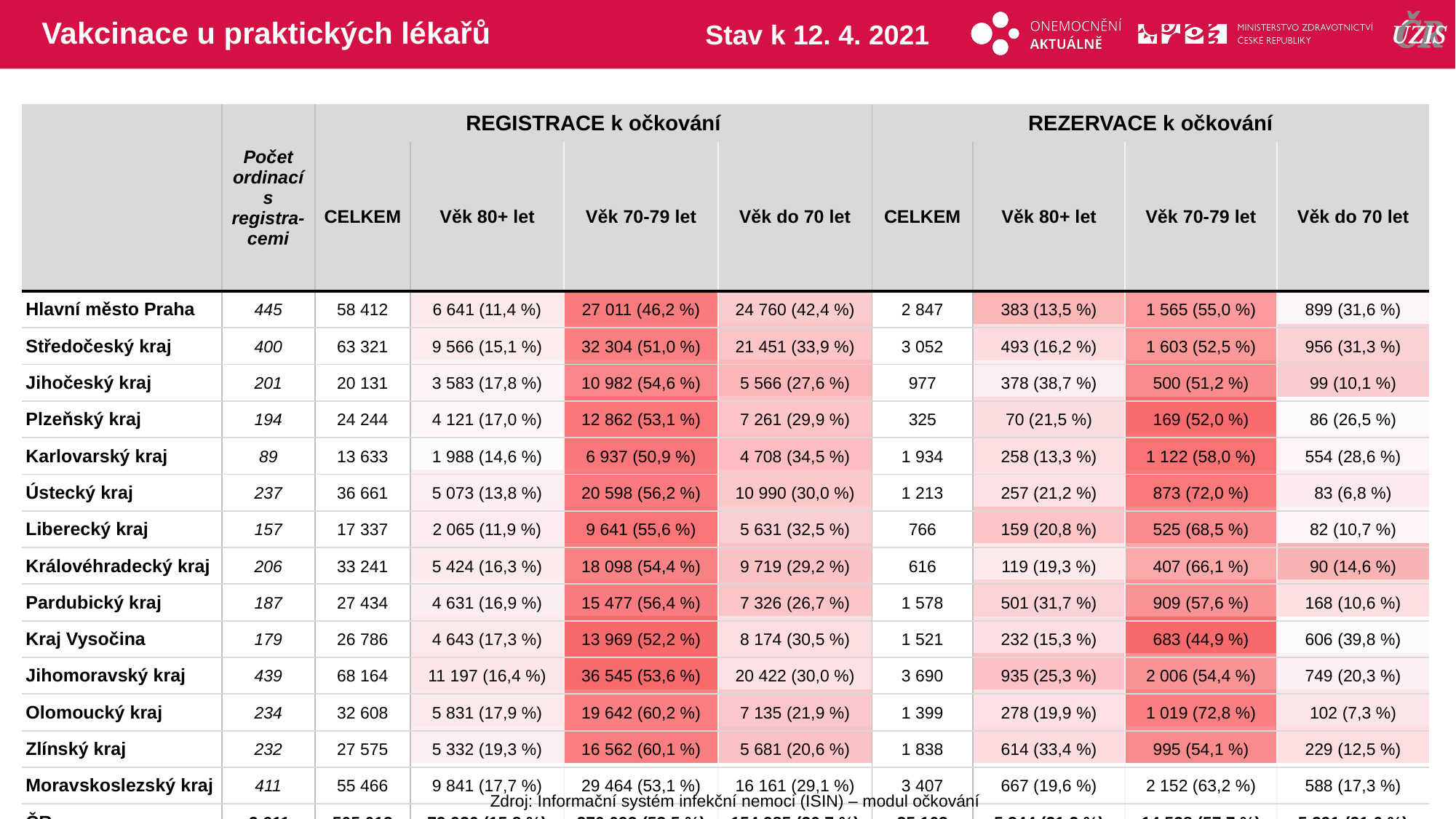

# Vakcinace u praktických lékařů
Stav k 12. 4. 2021
|  | Počet ordinací s registra-cemi | REGISTRACE k očkování |  |  |  | REZERVACE k očkování |  |  |  |
| --- | --- | --- | --- | --- | --- | --- | --- | --- | --- |
|  |  | CELKEM | Věk 80+ let | Věk 70-79 let | Věk do 70 let | CELKEM | Věk 80+ let | Věk 70-79 let | Věk do 70 let |
|  |  | CELKEM | Věk 80+ let | Věk 70-79 let | Věk do 70 let | CELKEM | Věk 80+ let | Věk 70-79 let | Věk do 70 let |
| Hlavní město Praha | 445 | 58 412 | 6 641 (11,4 %) | 27 011 (46,2 %) | 24 760 (42,4 %) | 2 847 | 383 (13,5 %) | 1 565 (55,0 %) | 899 (31,6 %) |
| Středočeský kraj | 400 | 63 321 | 9 566 (15,1 %) | 32 304 (51,0 %) | 21 451 (33,9 %) | 3 052 | 493 (16,2 %) | 1 603 (52,5 %) | 956 (31,3 %) |
| Jihočeský kraj | 201 | 20 131 | 3 583 (17,8 %) | 10 982 (54,6 %) | 5 566 (27,6 %) | 977 | 378 (38,7 %) | 500 (51,2 %) | 99 (10,1 %) |
| Plzeňský kraj | 194 | 24 244 | 4 121 (17,0 %) | 12 862 (53,1 %) | 7 261 (29,9 %) | 325 | 70 (21,5 %) | 169 (52,0 %) | 86 (26,5 %) |
| Karlovarský kraj | 89 | 13 633 | 1 988 (14,6 %) | 6 937 (50,9 %) | 4 708 (34,5 %) | 1 934 | 258 (13,3 %) | 1 122 (58,0 %) | 554 (28,6 %) |
| Ústecký kraj | 237 | 36 661 | 5 073 (13,8 %) | 20 598 (56,2 %) | 10 990 (30,0 %) | 1 213 | 257 (21,2 %) | 873 (72,0 %) | 83 (6,8 %) |
| Liberecký kraj | 157 | 17 337 | 2 065 (11,9 %) | 9 641 (55,6 %) | 5 631 (32,5 %) | 766 | 159 (20,8 %) | 525 (68,5 %) | 82 (10,7 %) |
| Královéhradecký kraj | 206 | 33 241 | 5 424 (16,3 %) | 18 098 (54,4 %) | 9 719 (29,2 %) | 616 | 119 (19,3 %) | 407 (66,1 %) | 90 (14,6 %) |
| Pardubický kraj | 187 | 27 434 | 4 631 (16,9 %) | 15 477 (56,4 %) | 7 326 (26,7 %) | 1 578 | 501 (31,7 %) | 909 (57,6 %) | 168 (10,6 %) |
| Kraj Vysočina | 179 | 26 786 | 4 643 (17,3 %) | 13 969 (52,2 %) | 8 174 (30,5 %) | 1 521 | 232 (15,3 %) | 683 (44,9 %) | 606 (39,8 %) |
| Jihomoravský kraj | 439 | 68 164 | 11 197 (16,4 %) | 36 545 (53,6 %) | 20 422 (30,0 %) | 3 690 | 935 (25,3 %) | 2 006 (54,4 %) | 749 (20,3 %) |
| Olomoucký kraj | 234 | 32 608 | 5 831 (17,9 %) | 19 642 (60,2 %) | 7 135 (21,9 %) | 1 399 | 278 (19,9 %) | 1 019 (72,8 %) | 102 (7,3 %) |
| Zlínský kraj | 232 | 27 575 | 5 332 (19,3 %) | 16 562 (60,1 %) | 5 681 (20,6 %) | 1 838 | 614 (33,4 %) | 995 (54,1 %) | 229 (12,5 %) |
| Moravskoslezský kraj | 411 | 55 466 | 9 841 (17,7 %) | 29 464 (53,1 %) | 16 161 (29,1 %) | 3 407 | 667 (19,6 %) | 2 152 (63,2 %) | 588 (17,3 %) |
| ČR | 3 611 | 505 013 | 79 936 (15,8 %) | 270 092 (53,5 %) | 154 985 (30,7 %) | 25 163 | 5 344 (21,2 %) | 14 528 (57,7 %) | 5 291 (21,0 %) |
|  |  |  |
| --- | --- | --- |
|  |  |  |
|  |  |  |
|  |  |  |
|  |  |  |
|  |  |  |
|  |  |  |
|  |  |  |
|  |  |  |
|  |  |  |
|  |  |  |
|  |  |  |
|  |  |  |
|  |  |  |
|  |  |  |
|  |  |  |
| --- | --- | --- |
|  |  |  |
|  |  |  |
|  |  |  |
|  |  |  |
|  |  |  |
|  |  |  |
|  |  |  |
|  |  |  |
|  |  |  |
|  |  |  |
|  |  |  |
|  |  |  |
|  |  |  |
|  |  |  |
Zdroj: Informační systém infekční nemoci (ISIN) – modul očkování